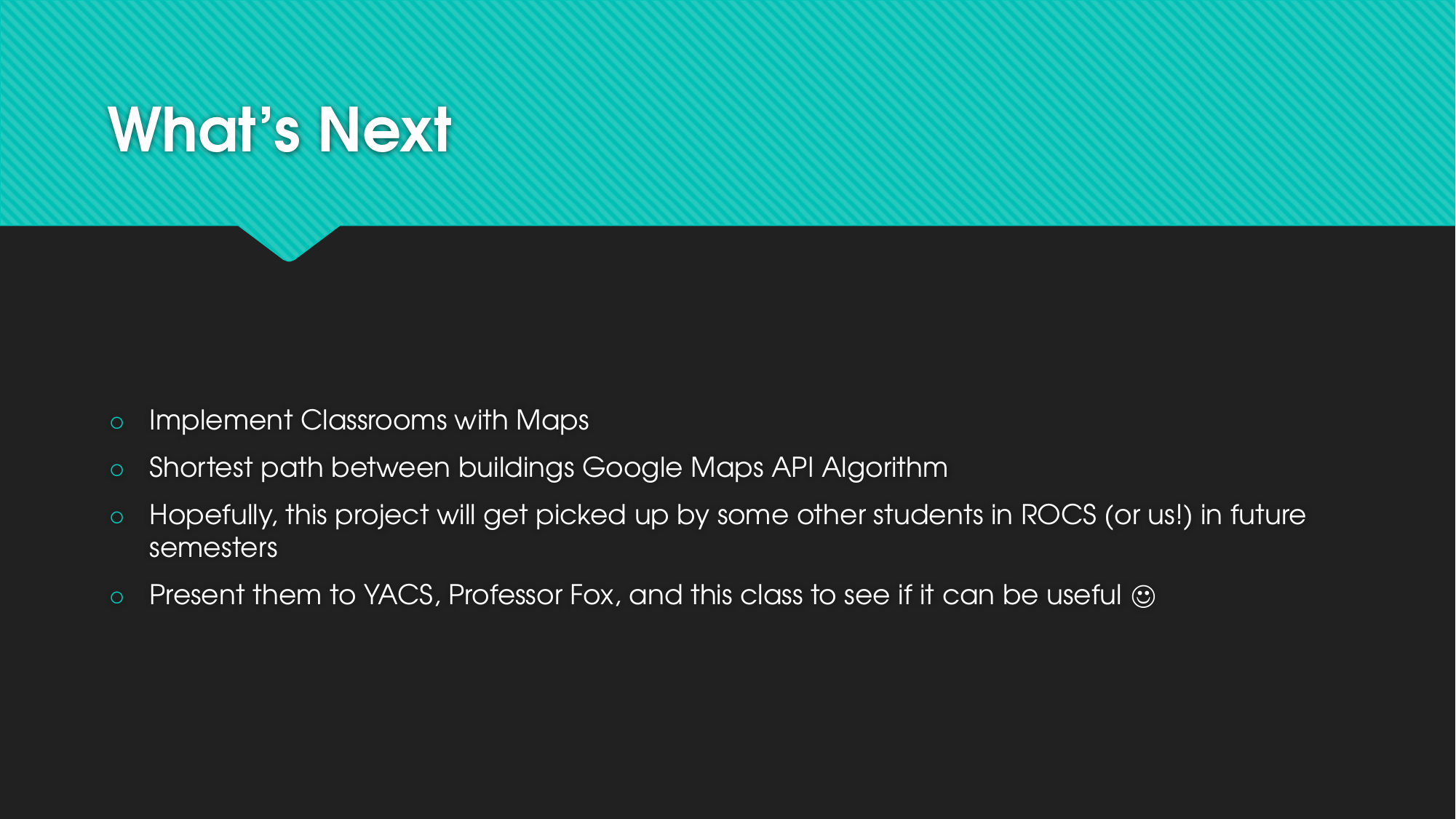

# What’s Next

Implement Classrooms with Maps
Shortest path between buildings Google Maps API Algorithm
Hopefully, this project will get picked up by some other students in ROCS (or us!) in future semesters
Present them to YACS, Professor Fox, and this class to see if it can be useful ☺